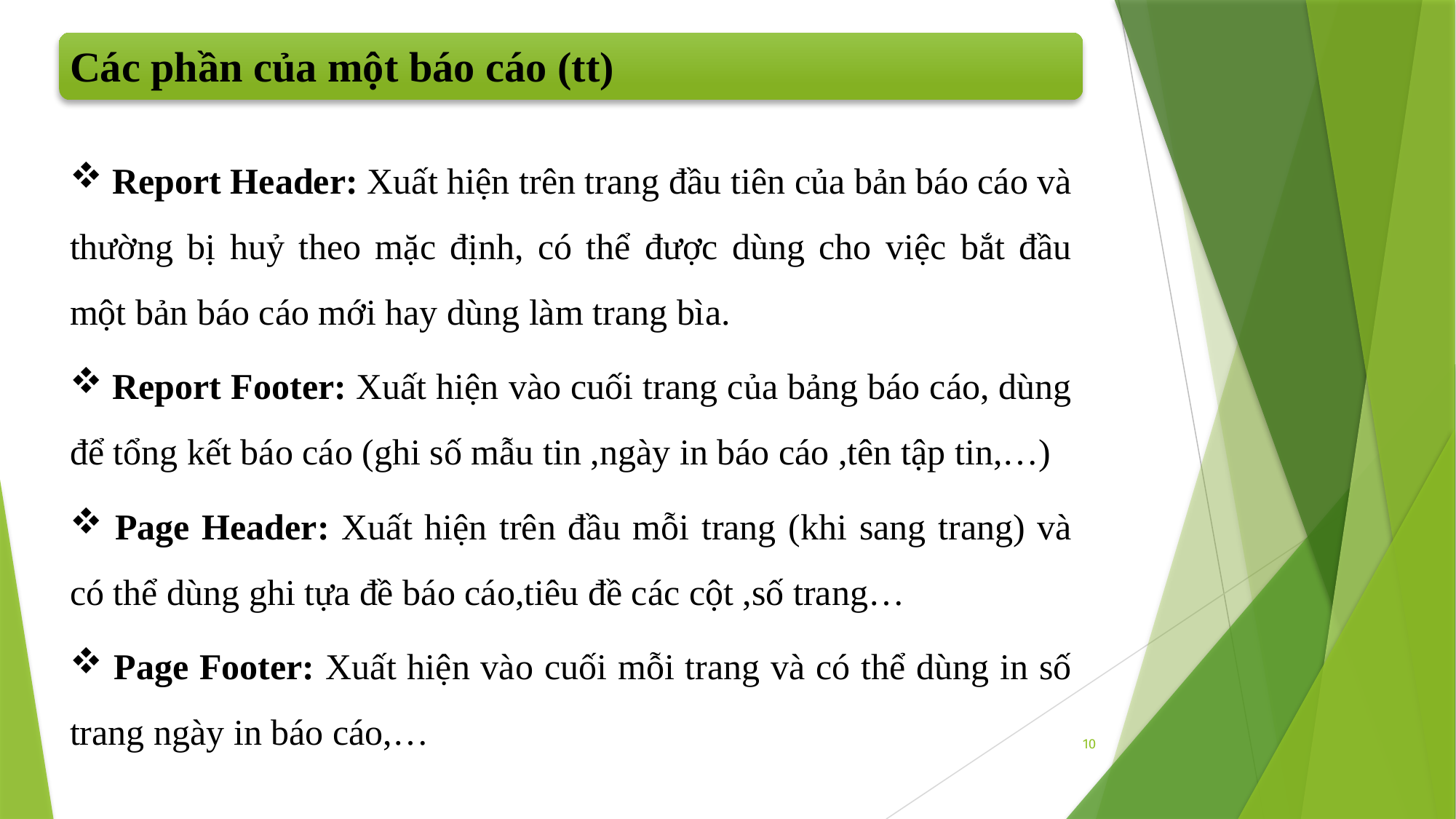

Các phần của một báo cáo (tt)
 Report Header: Xuất hiện trên trang đầu tiên của bản báo cáo và thường bị huỷ theo mặc định, có thể được dùng cho việc bắt đầu một bản báo cáo mới hay dùng làm trang bìa.
 Report Footer: Xuất hiện vào cuối trang của bảng báo cáo, dùng để tổng kết báo cáo (ghi số mẫu tin ,ngày in báo cáo ,tên tập tin,…)
 Page Header: Xuất hiện trên đầu mỗi trang (khi sang trang) và có thể dùng ghi tựa đề báo cáo,tiêu đề các cột ,số trang…
 Page Footer: Xuất hiện vào cuối mỗi trang và có thể dùng in số trang ngày in báo cáo,…
10